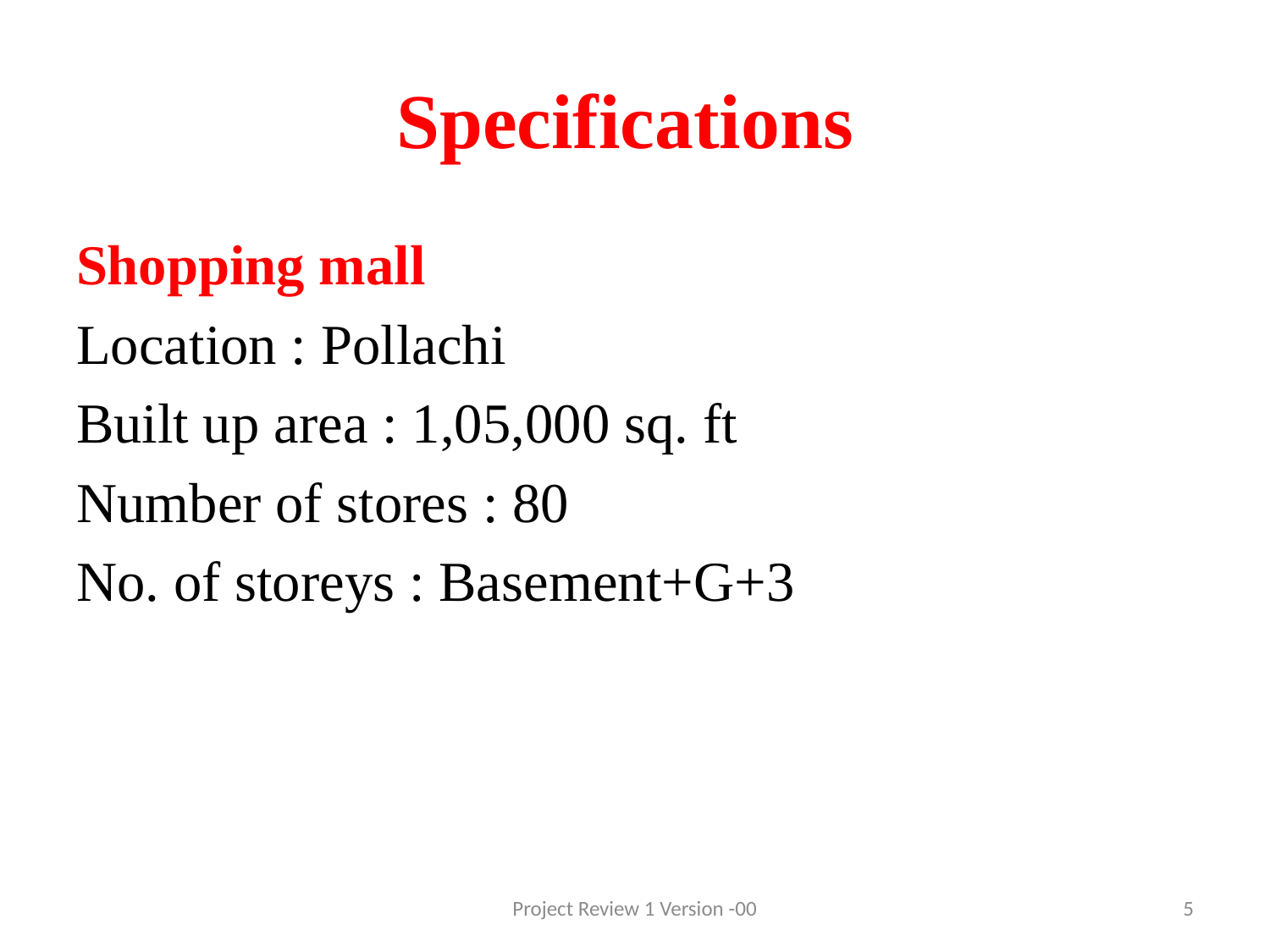

# Specifications
Shopping mall
Location : Pollachi
Built up area : 1,05,000 sq. ft
Number of stores : 80
No. of storeys : Basement+G+3
Project Review 1 Version -00
5